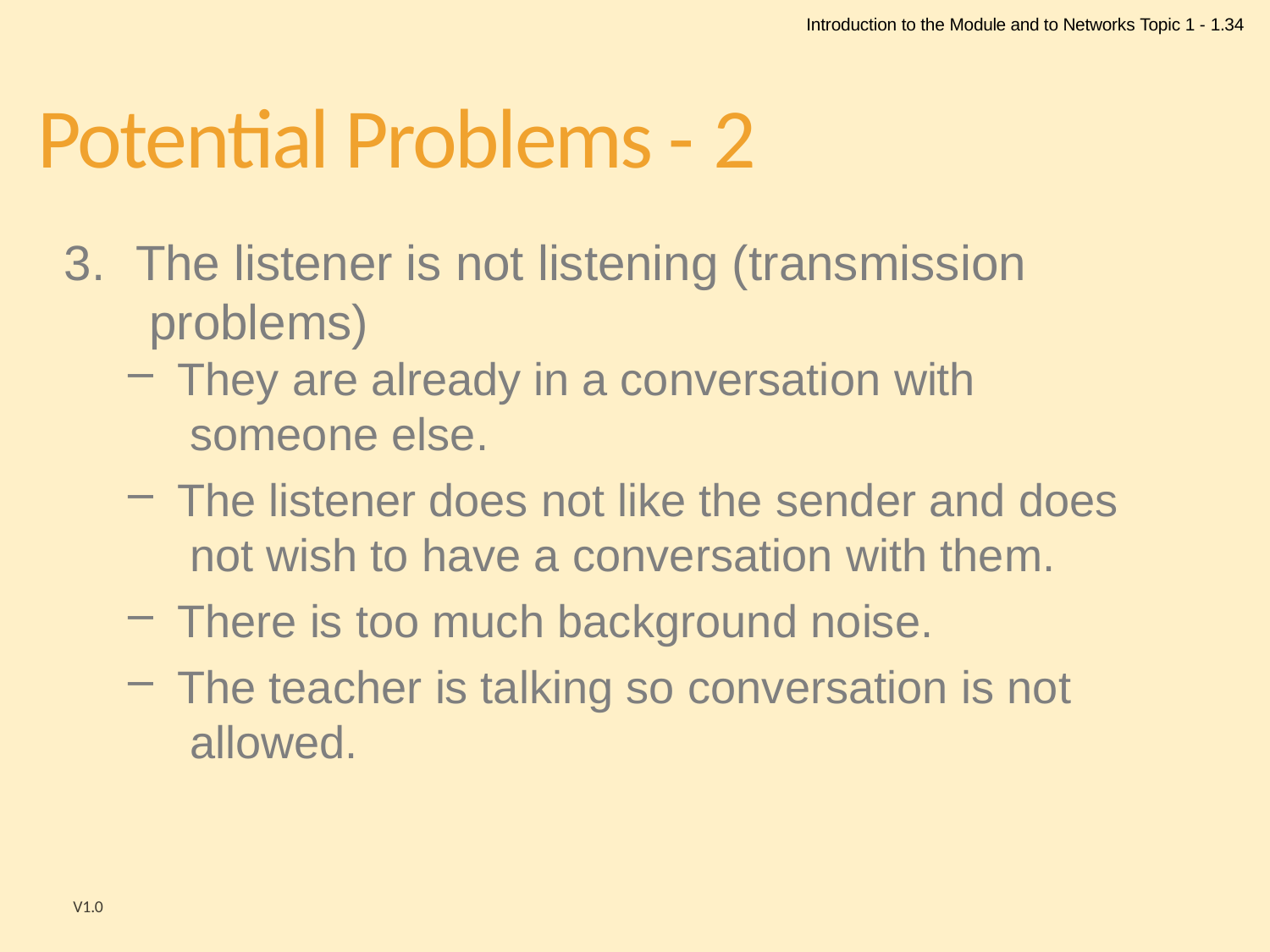

Introduction to the Module and to Networks Topic 1 - 1.34
# Potential Problems - 2
The listener is not listening (transmission  problems)
They are already in a conversation with  someone else.
The listener does not like the sender and does  not wish to have a conversation with them.
There is too much background noise.
The teacher is talking so conversation is not  allowed.
V1.0